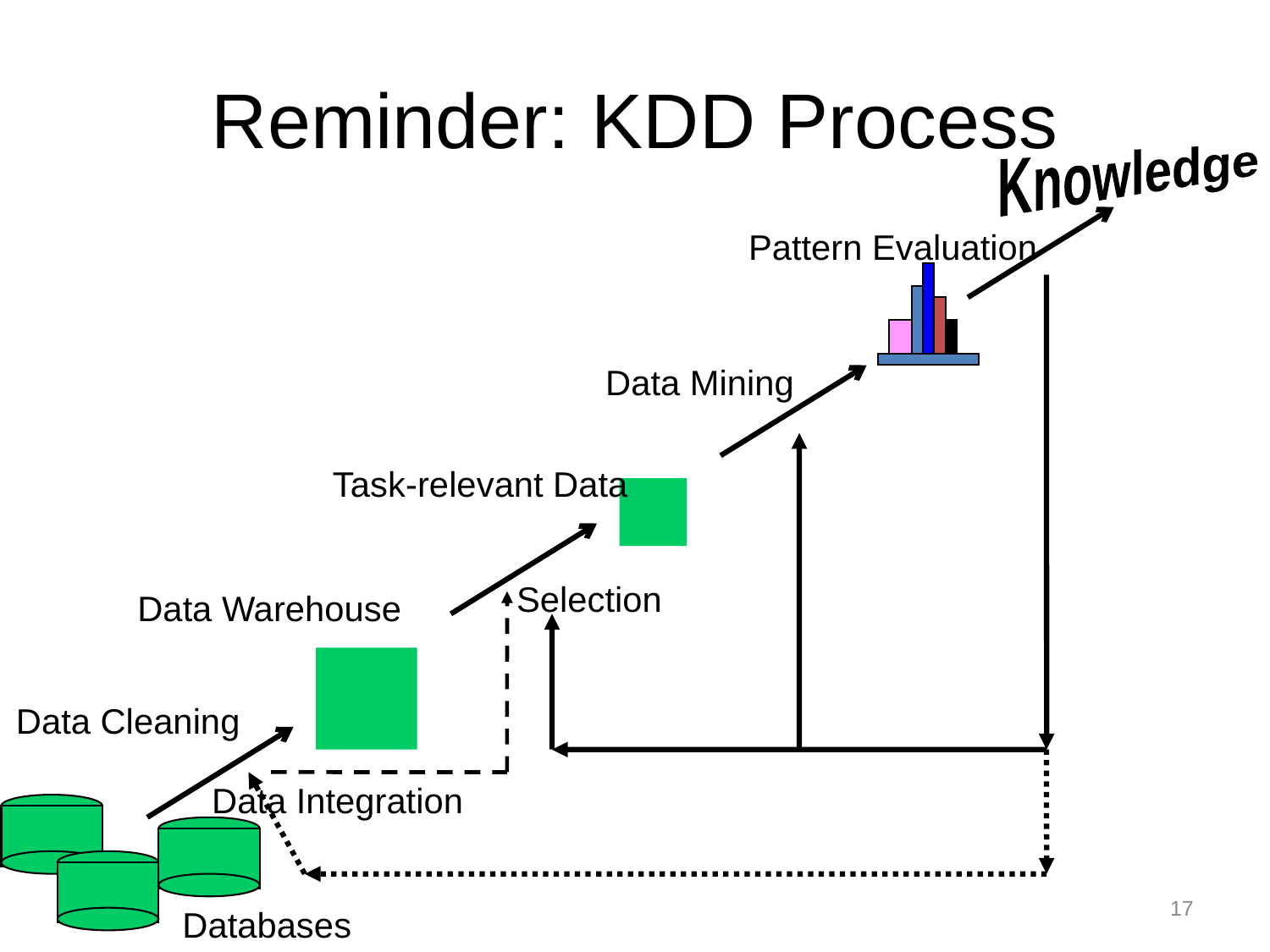

# Reminder: KDD Process
Knowledge

Pattern Evaluation

Data Mining

Task-relevant Data

Selection
Data Warehouse

Data Cleaning

Data Integration

Databases

17